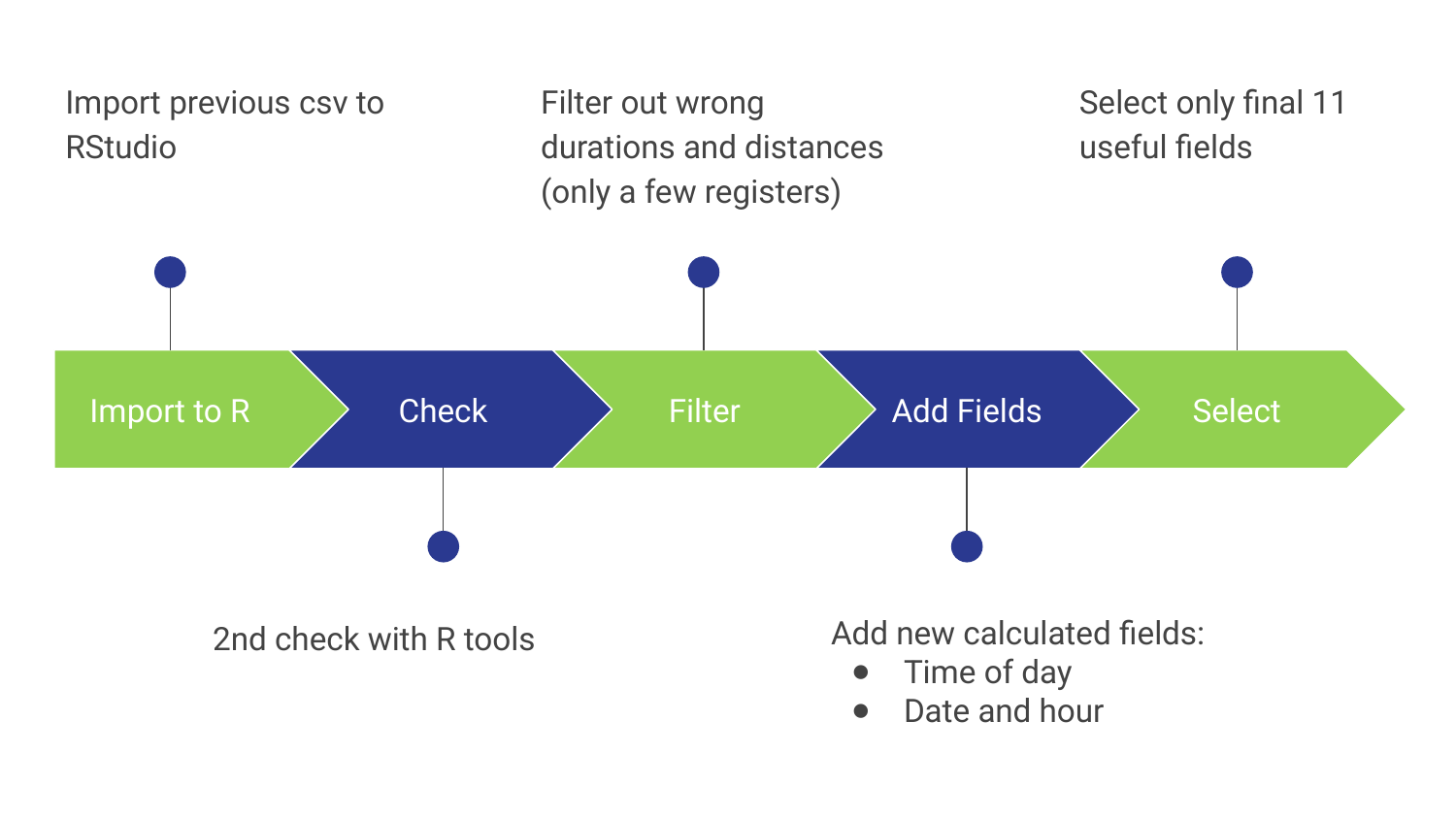

Import previous csv to RStudio
Select only final 11 useful fields
Filter out wrong durations and distances (only a few registers)

Import to R
Check
Filter
Add Fields
Select

2nd check with R tools
Add new calculated fields:
Time of day
Date and hour